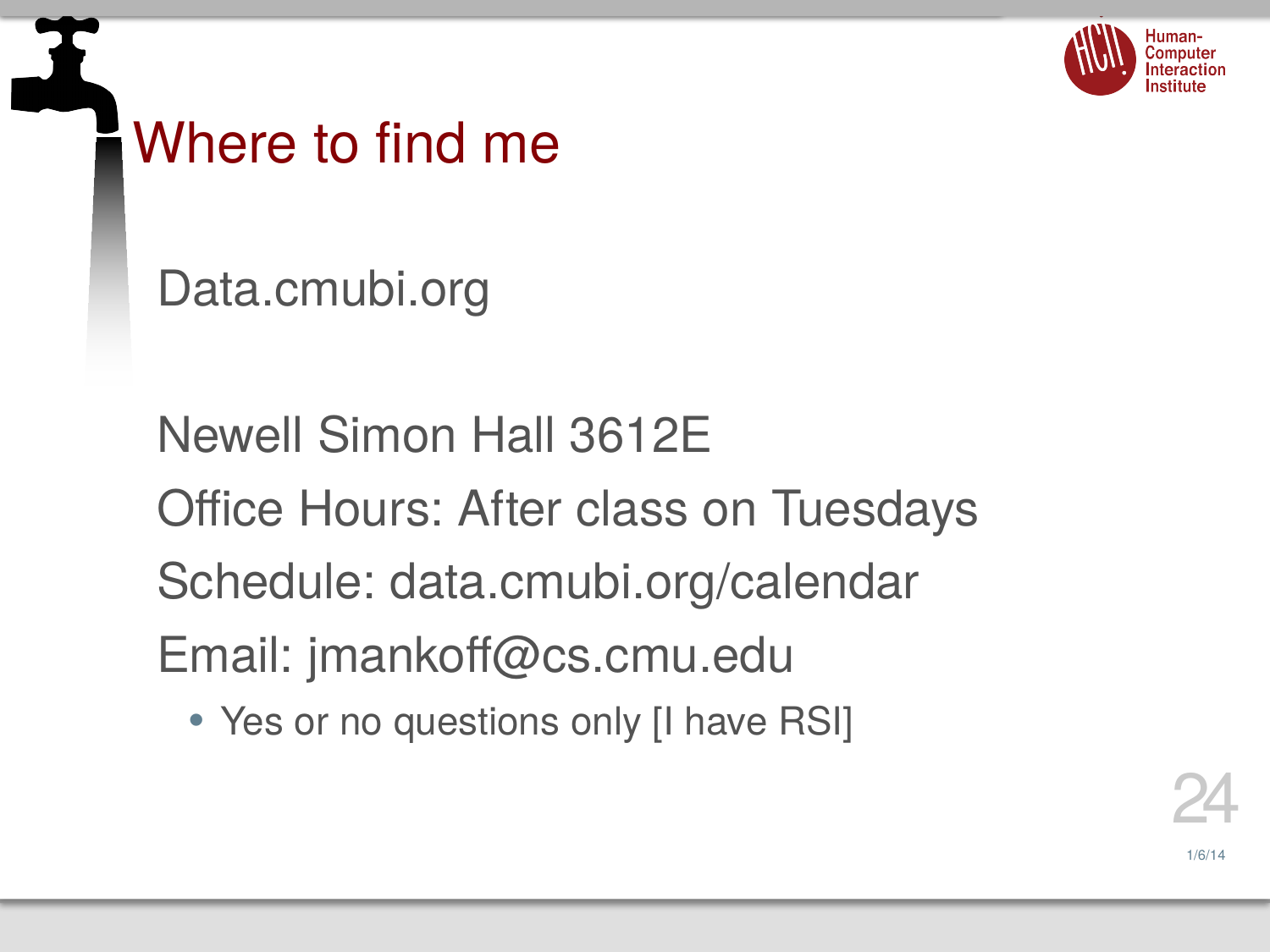

# Where to find me
Data.cmubi.org

Newell Simon Hall 3612E
Office Hours: After class on Tuesdays
Schedule: data.cmubi.org/calendar
Email: jmankoff@cs.cmu.edu
Yes or no questions only [I have RSI]

24
1/6/14